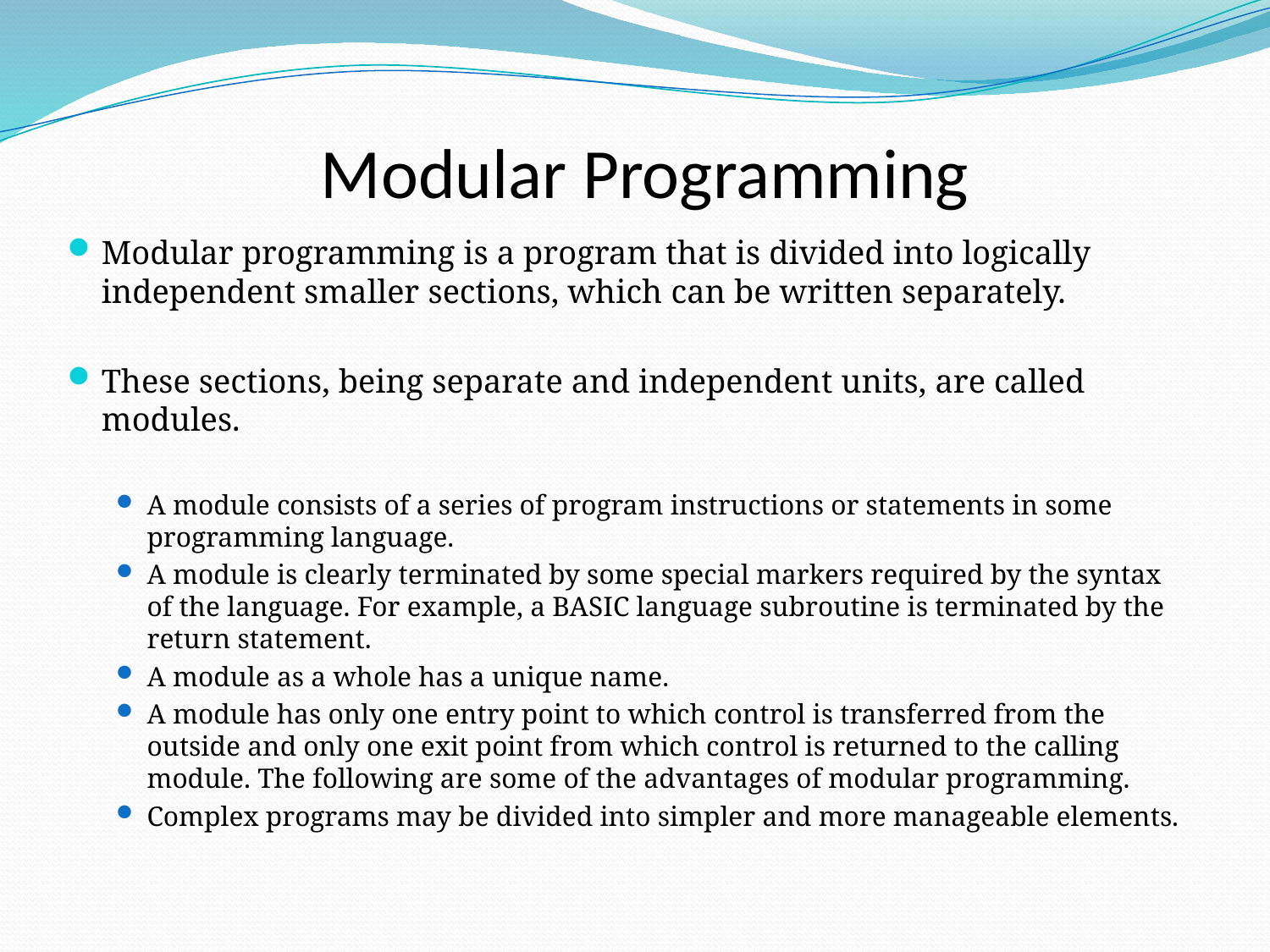

# Modular Programming
Modular programming is a program that is divided into logically independent smaller sections, which can be written separately.

These sections, being separate and independent units, are called modules.

A module consists of a series of program instructions or statements in some programming language.
A module is clearly terminated by some special markers required by the syntax of the language. For example, a BASIC language subroutine is terminated by the return statement.
A module as a whole has a unique name.
A module has only one entry point to which control is transferred from the outside and only one exit point from which control is returned to the calling module. The following are some of the advantages of modular programming.
Complex programs may be divided into simpler and more manageable elements.